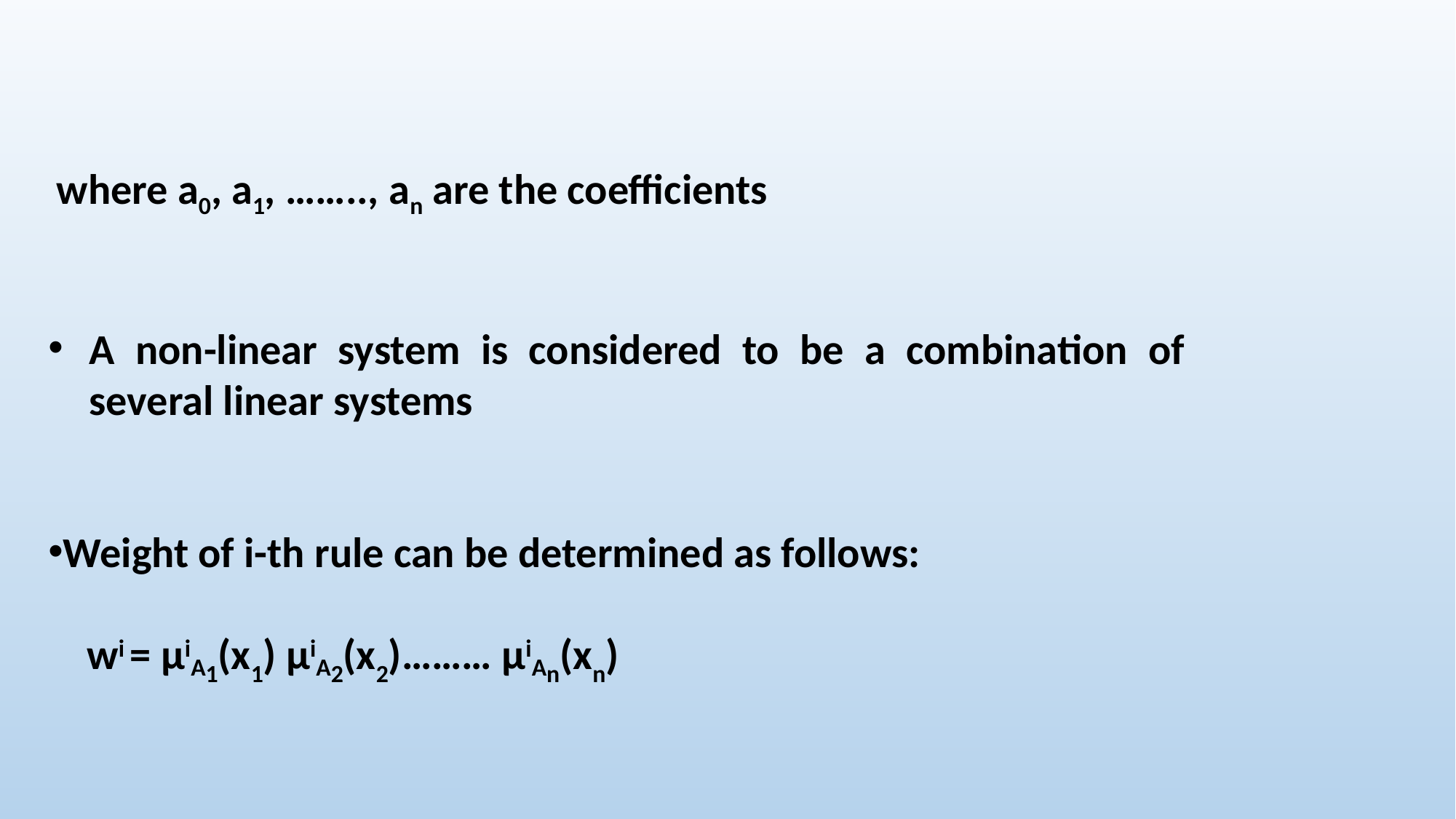

where a0, a1, …….., an are the coefficients

A non-linear system is considered to be a combination of several linear systems

Weight of i-th rule can be determined as follows:

    wi = μiA1(x1) μiA2(x2)……… μiAn(xn)